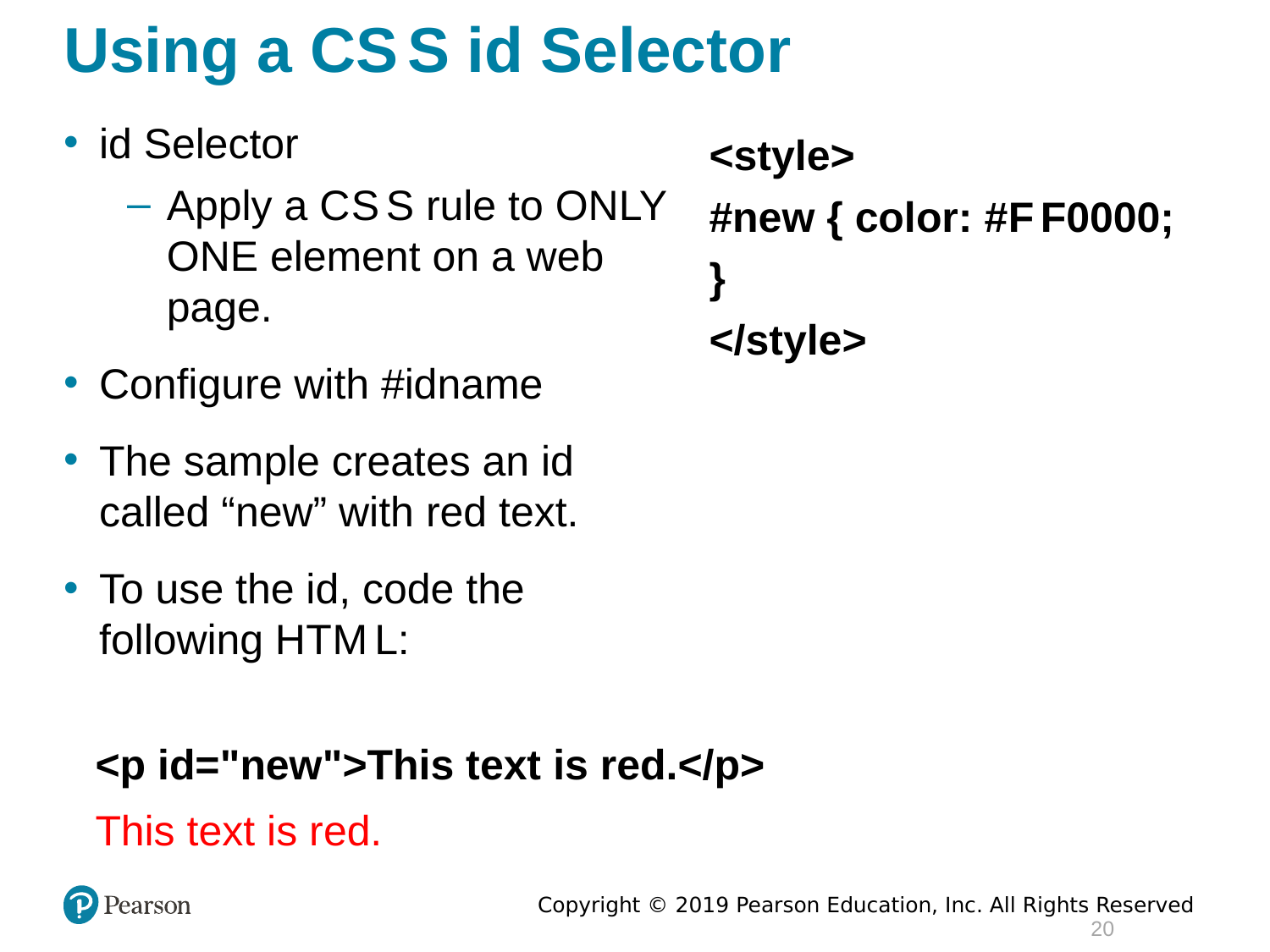

# Using a C S S id Selector
id Selector
Apply a C S S rule to ONLY ONE element on a web page.
Configure with #idname
The sample creates an id called “new” with red text.
To use the id, code the following H T M L:
<style>
#new { color: #F F0000;
}
</style>
<p id="new">This text is red.</p>
This text is red.